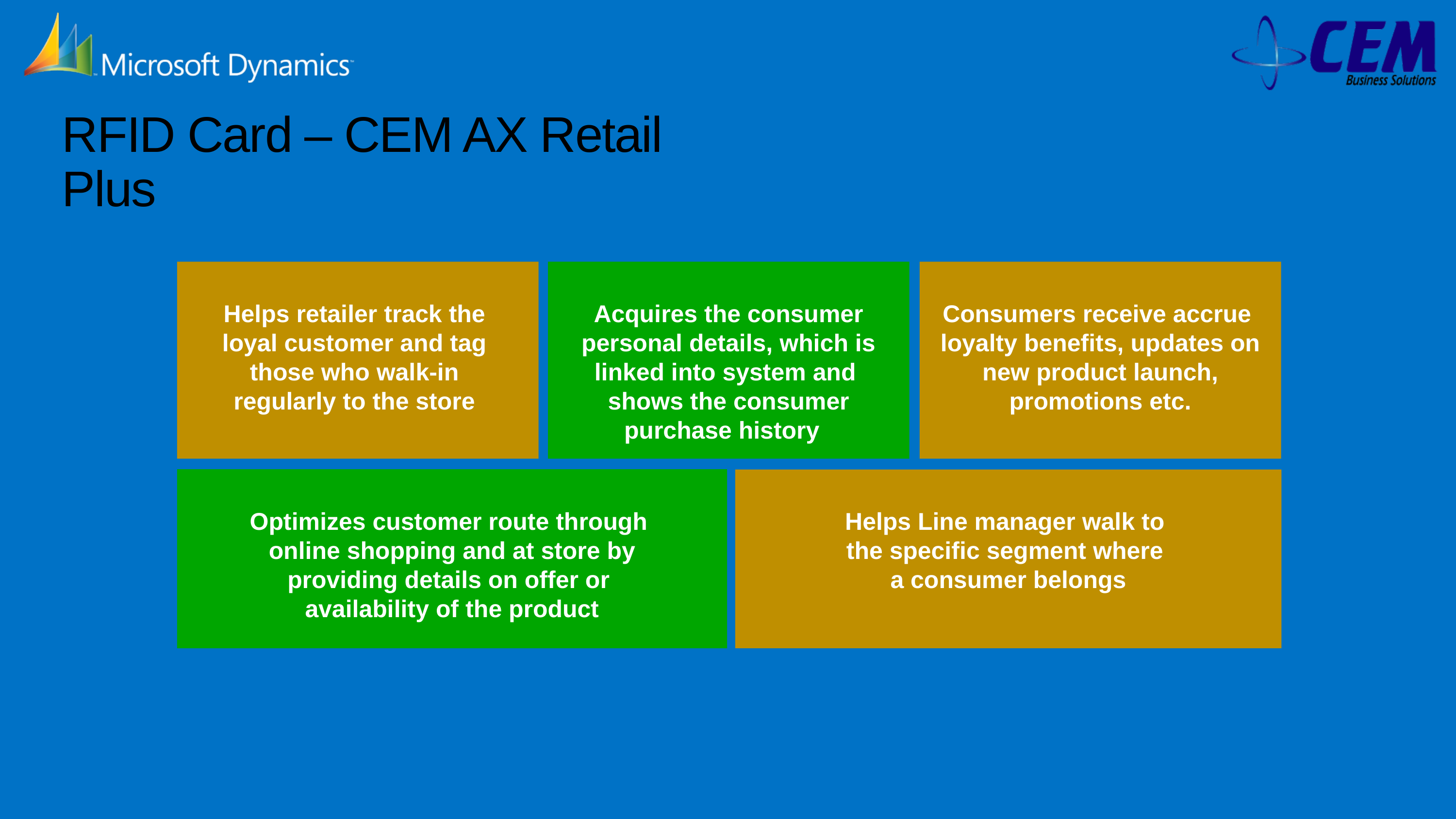

# RFID Card – CEM AX Retail Plus

Helps retailer track the
loyal customer and tag
those who walk-in
regularly to the store

Acquires the consumer personal details, which is linked into system and
shows the consumer purchase history

Consumers receive accrue
loyalty benefits, updates on new product launch, promotions etc.

Optimizes customer route through
online shopping and at store by
providing details on offer or
availability of the product

Helps Line manager walk to
the specific segment where
a consumer belongs